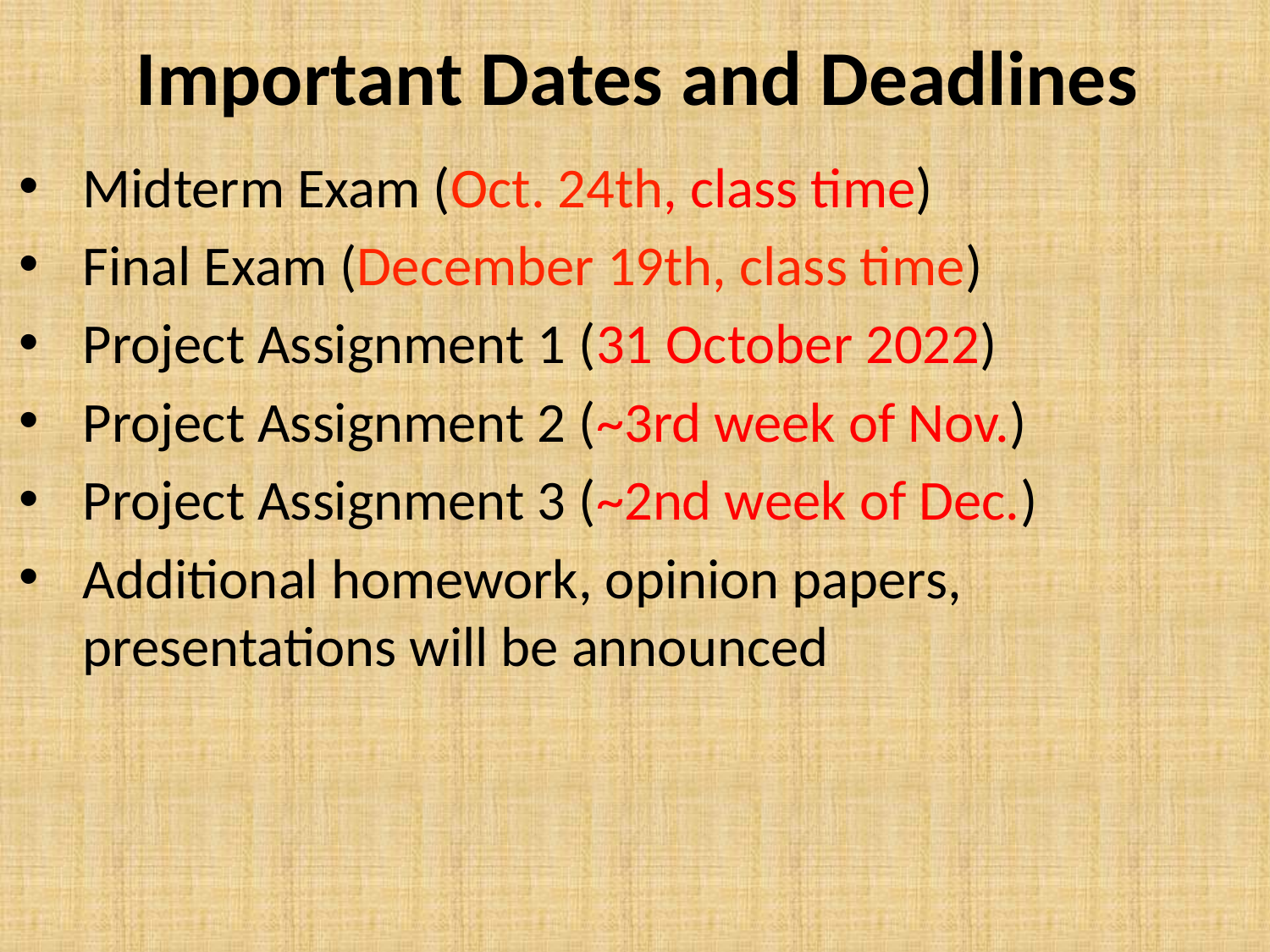

Important Dates and Deadlines
Midterm Exam (Oct. 24th, class time)
Final Exam (December 19th, class time)
Project Assignment 1 (31 October 2022)
Project Assignment 2 (~3rd week of Nov.)
Project Assignment 3 (~2nd week of Dec.)
Additional homework, opinion papers, presentations will be announced